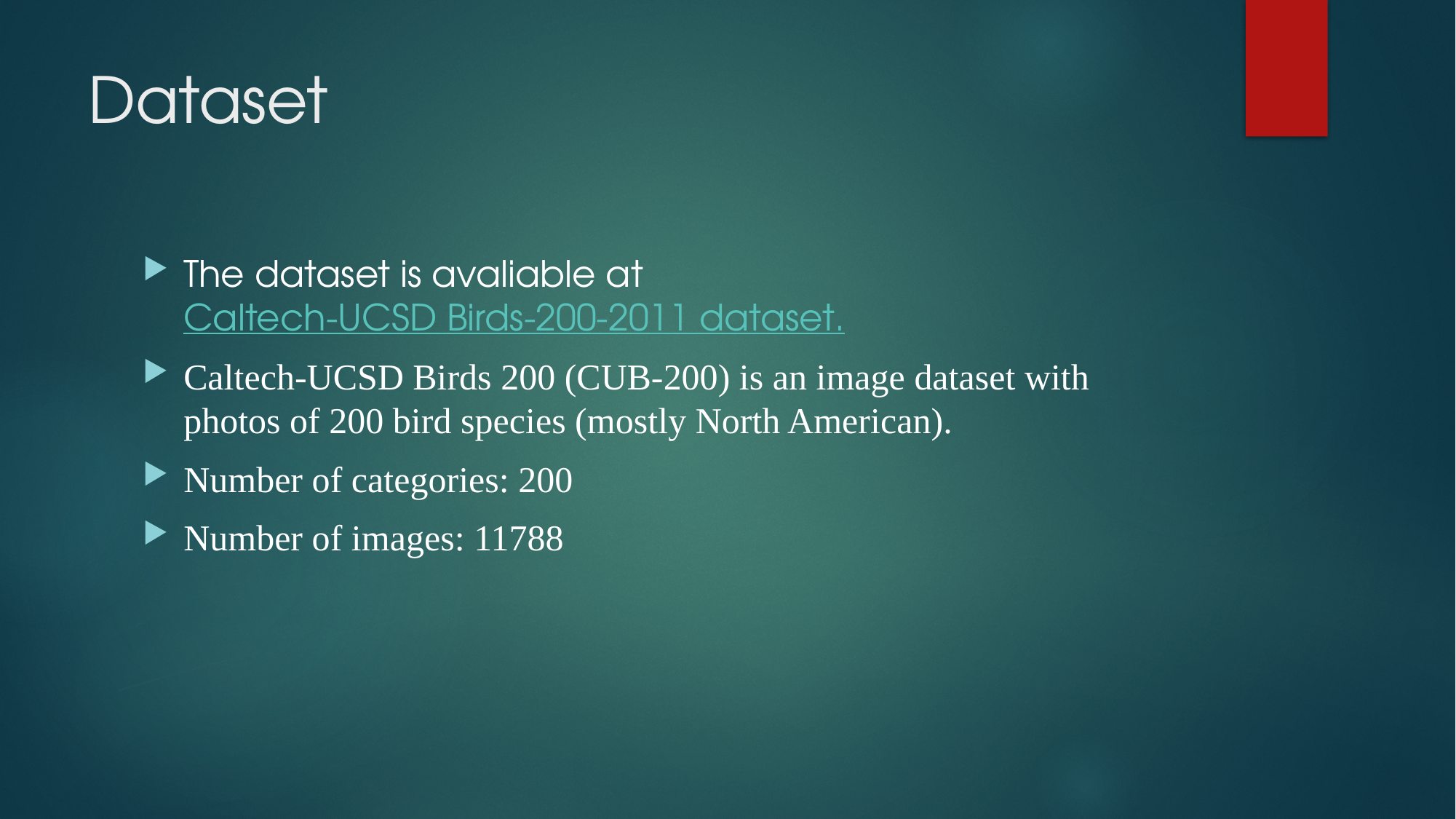

# Dataset
The dataset is avaliable at Caltech-UCSD Birds-200-2011 dataset.
Caltech-UCSD Birds 200 (CUB-200) is an image dataset with photos of 200 bird species (mostly North American).
Number of categories: 200
Number of images: 11788